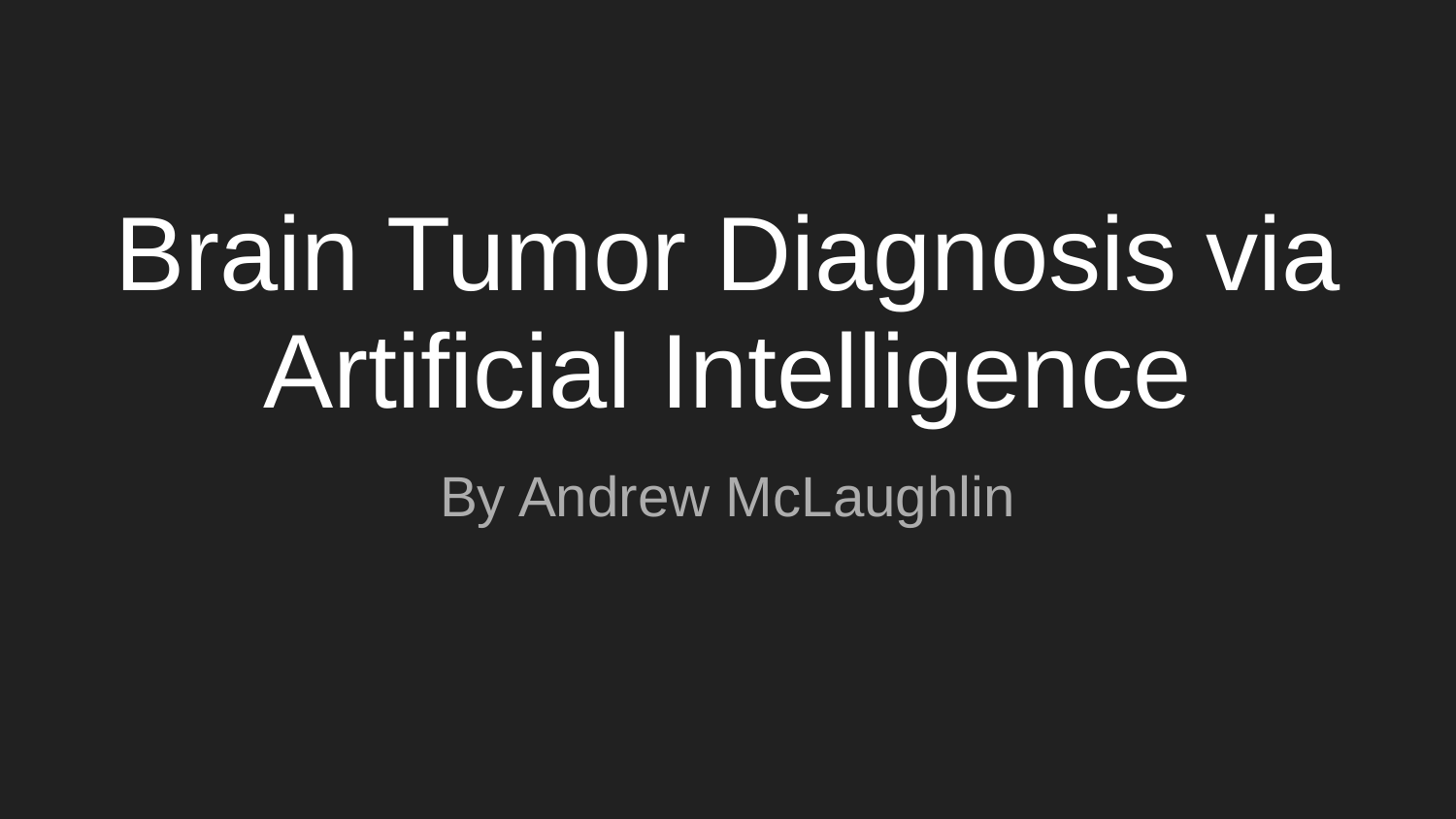

# Brain Tumor Diagnosis via Artificial Intelligence
By Andrew McLaughlin